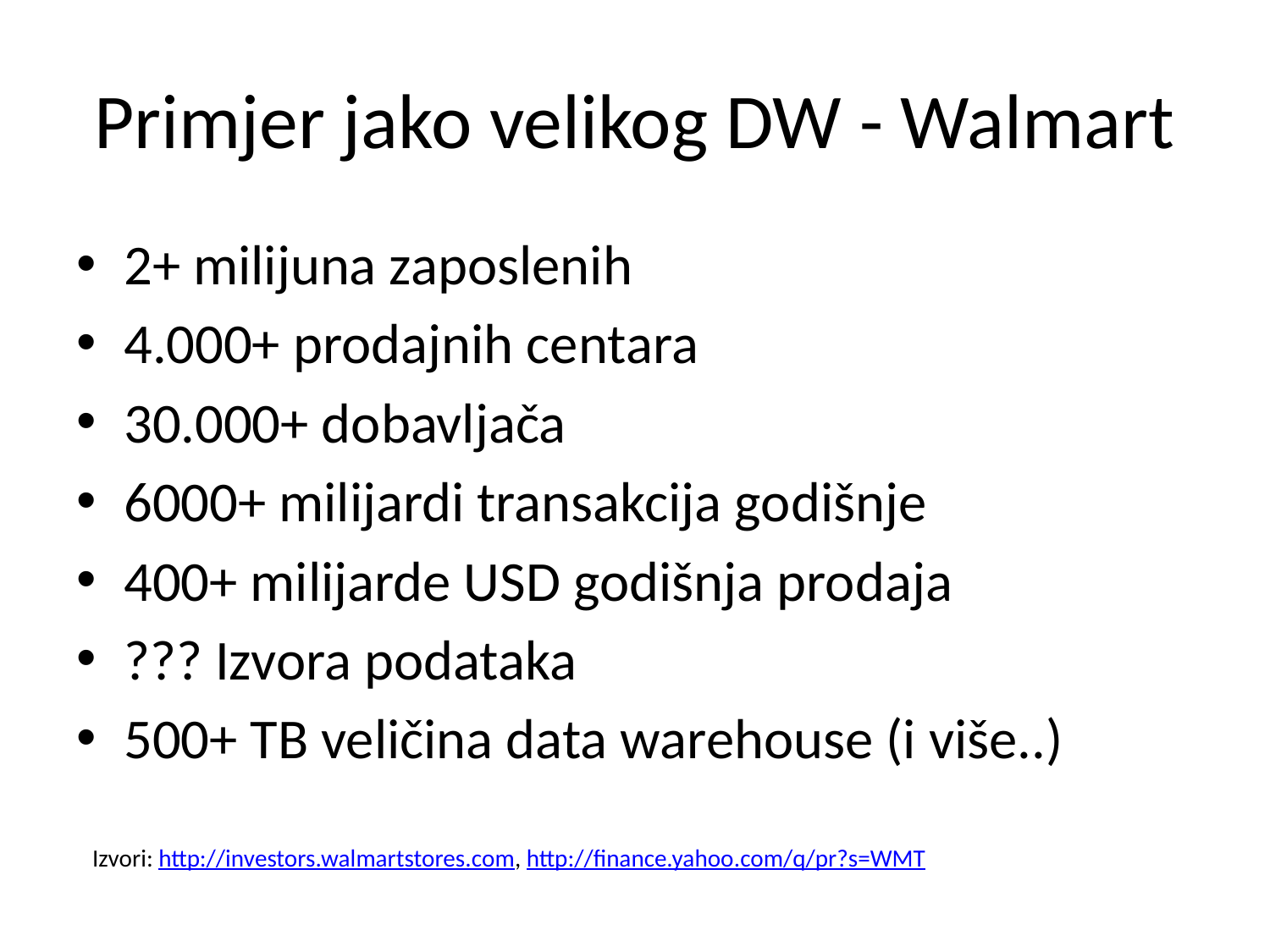

# Primjer jako velikog DW - Walmart
2+ milijuna zaposlenih
4.000+ prodajnih centara
30.000+ dobavljača
6000+ milijardi transakcija godišnje
400+ milijarde USD godišnja prodaja
??? Izvora podataka
500+ TB veličina data warehouse (i više..)

Izvori: http://investors.walmartstores.com, http://finance.yahoo.com/q/pr?s=WMT